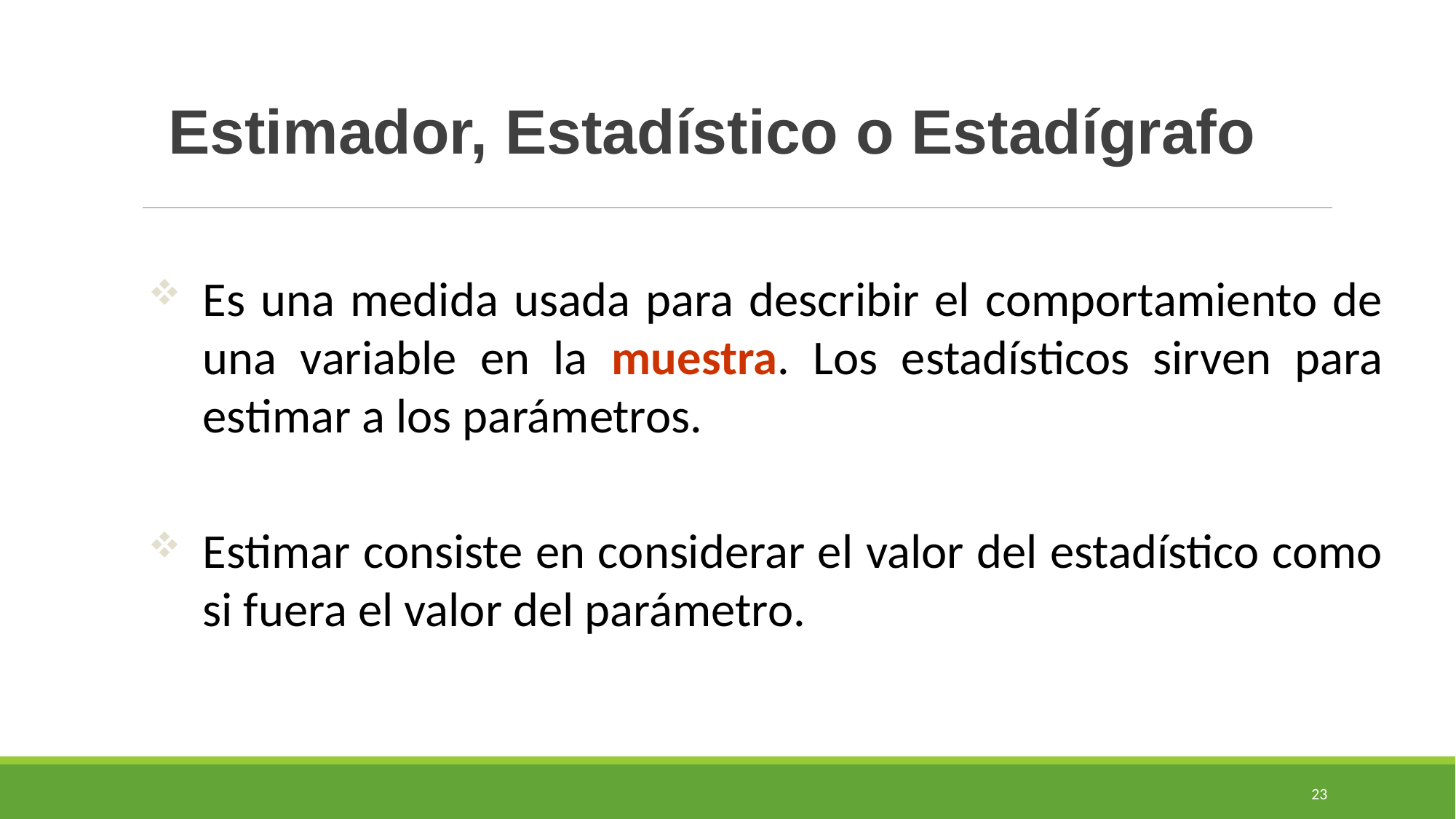

Estimador, Estadístico o Estadígrafo
Es una medida usada para describir el comportamiento de una variable en la muestra. Los estadísticos sirven para estimar a los parámetros.

Estimar consiste en considerar el valor del estadístico como si fuera el valor del parámetro.
23